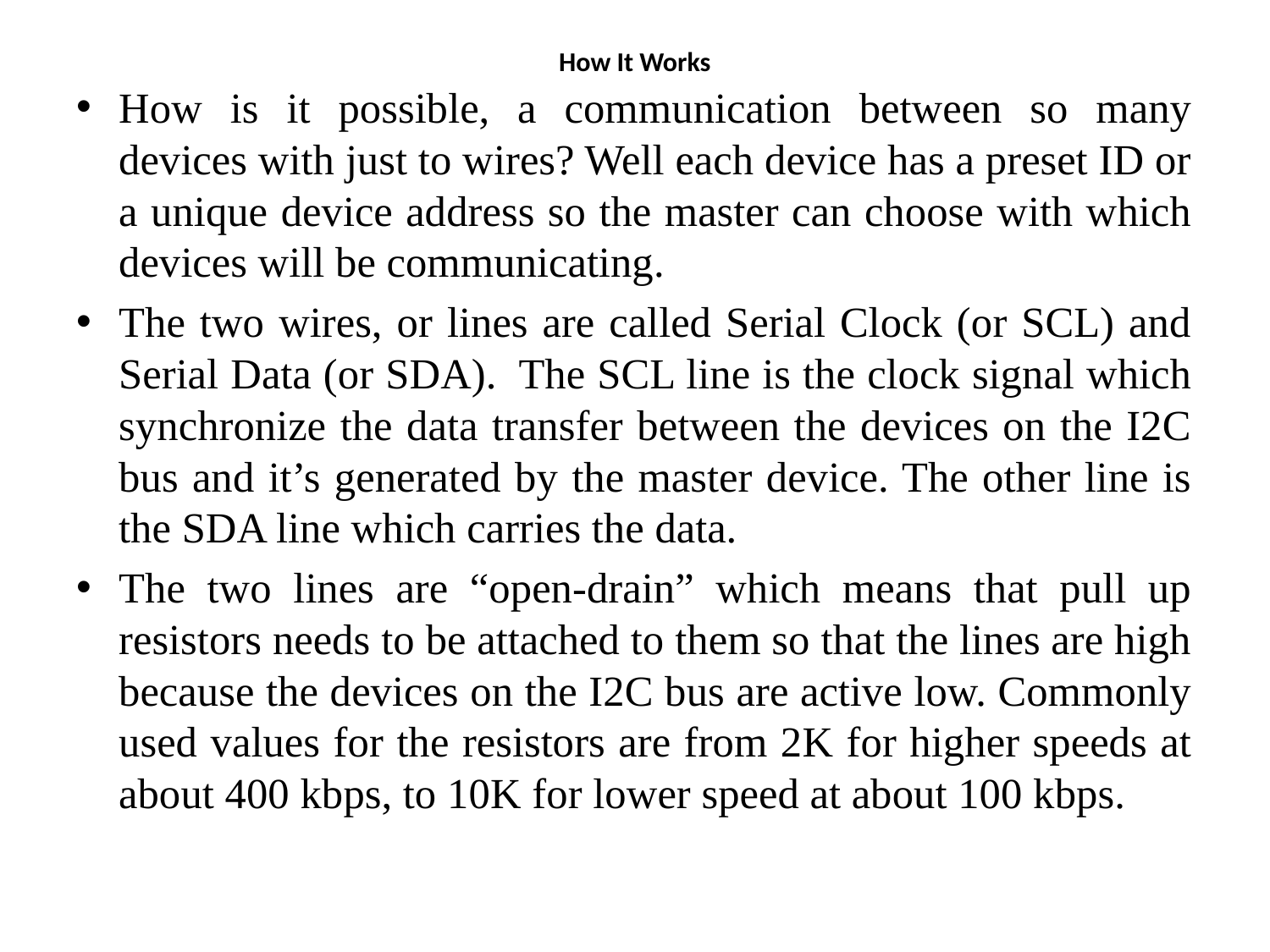

# How It Works
How is it possible, a communication between so many devices with just to wires? Well each device has a preset ID or a unique device address so the master can choose with which devices will be communicating.
The two wires, or lines are called Serial Clock (or SCL) and Serial Data (or SDA).  The SCL line is the clock signal which synchronize the data transfer between the devices on the I2C bus and it’s generated by the master device. The other line is the SDA line which carries the data.
The two lines are “open-drain” which means that pull up resistors needs to be attached to them so that the lines are high because the devices on the I2C bus are active low. Commonly used values for the resistors are from 2K for higher speeds at about 400 kbps, to 10K for lower speed at about 100 kbps.